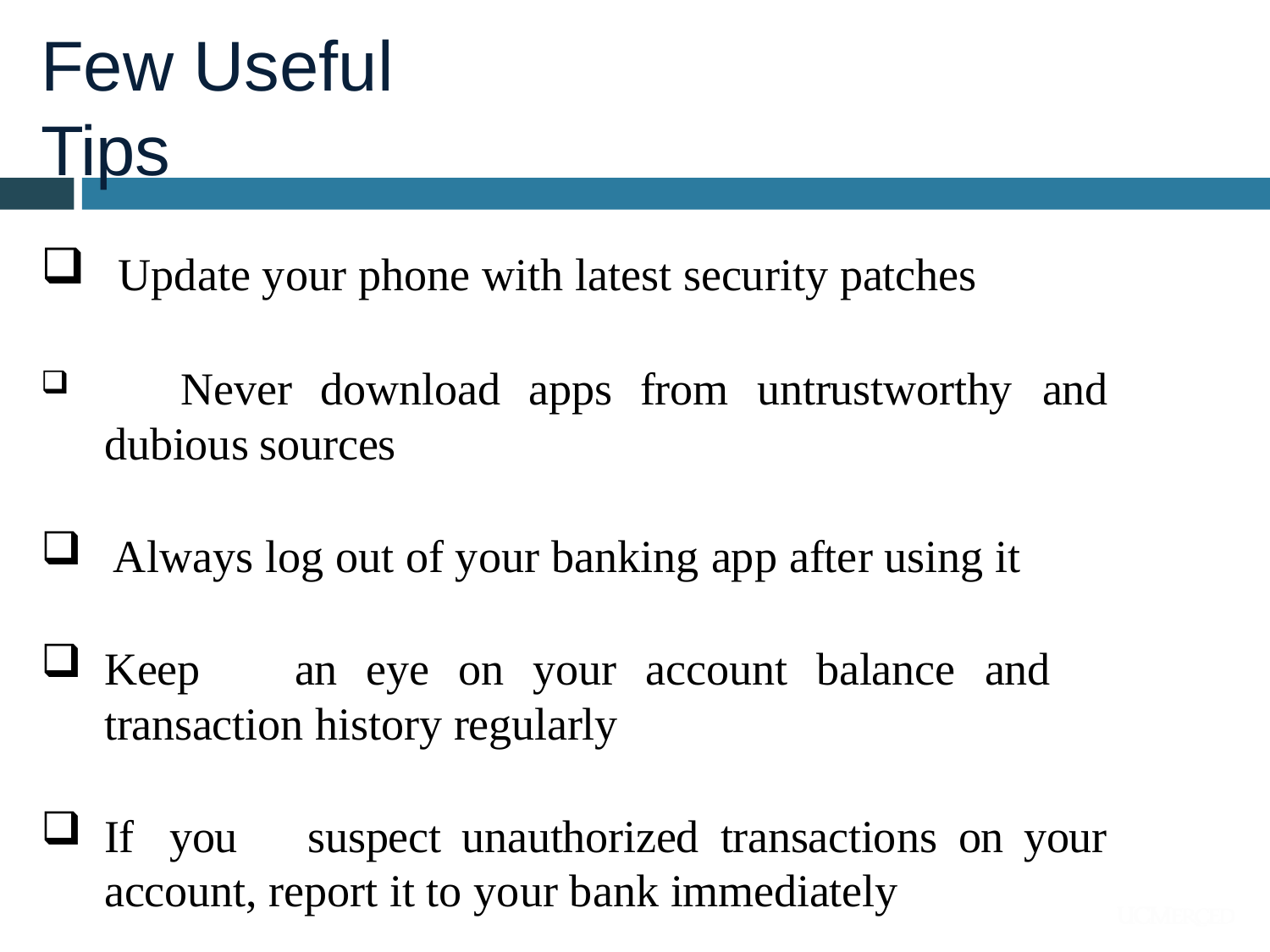

# Few Useful Tips
Update your phone with latest security patches

	Never	download	apps	from	untrustworthy	and	dubious sources

Always log out of your banking app after using it

Keep	an	eye	on	your	account	balance	and	transaction history regularly

If	you	suspect	unauthorized	transactions	on	your	account, report it to your bank immediately